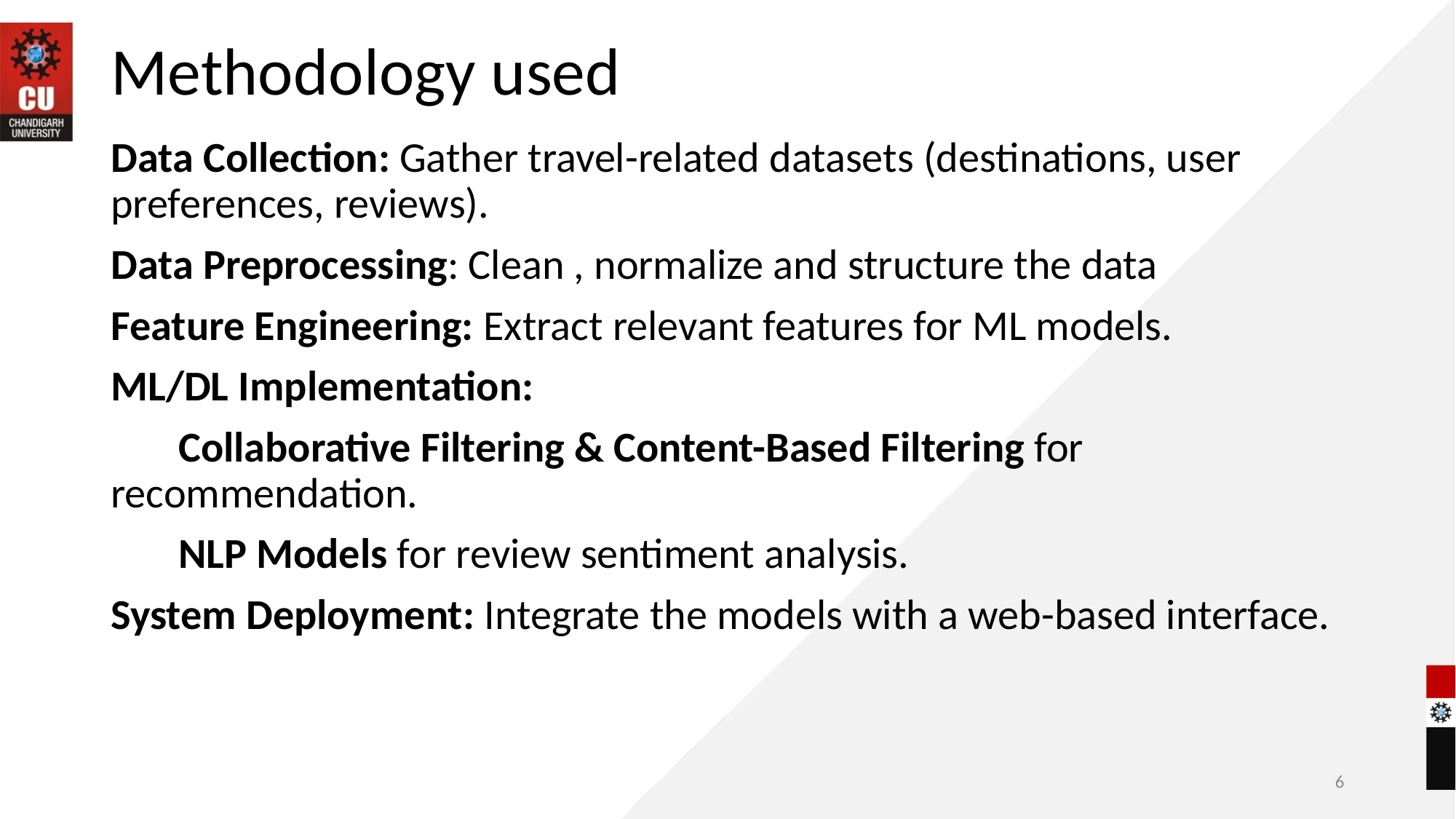

.

# Methodology used
Data Collection: Gather travel-related datasets (destinations, user preferences, reviews).
Data Preprocessing: Clean , normalize and structure the data
Feature Engineering: Extract relevant features for ML models.
ML/DL Implementation:
       Collaborative Filtering & Content-Based Filtering for    recommendation.
       NLP Models for review sentiment analysis.
System Deployment: Integrate the models with a web-based interface.

6